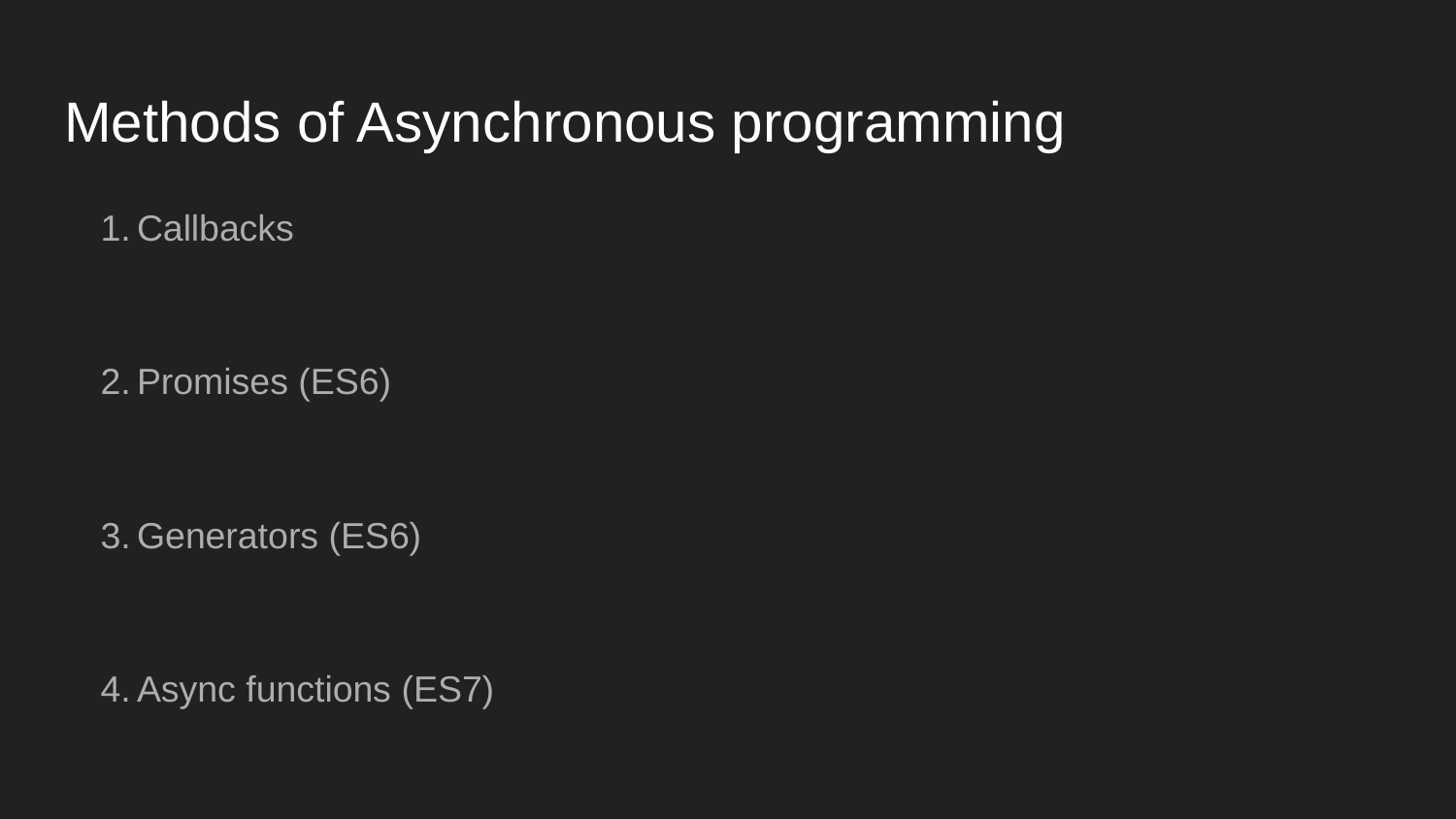

# Methods of Asynchronous programming
Callbacks

Promises (ES6)

Generators (ES6)

Async functions (ES7)